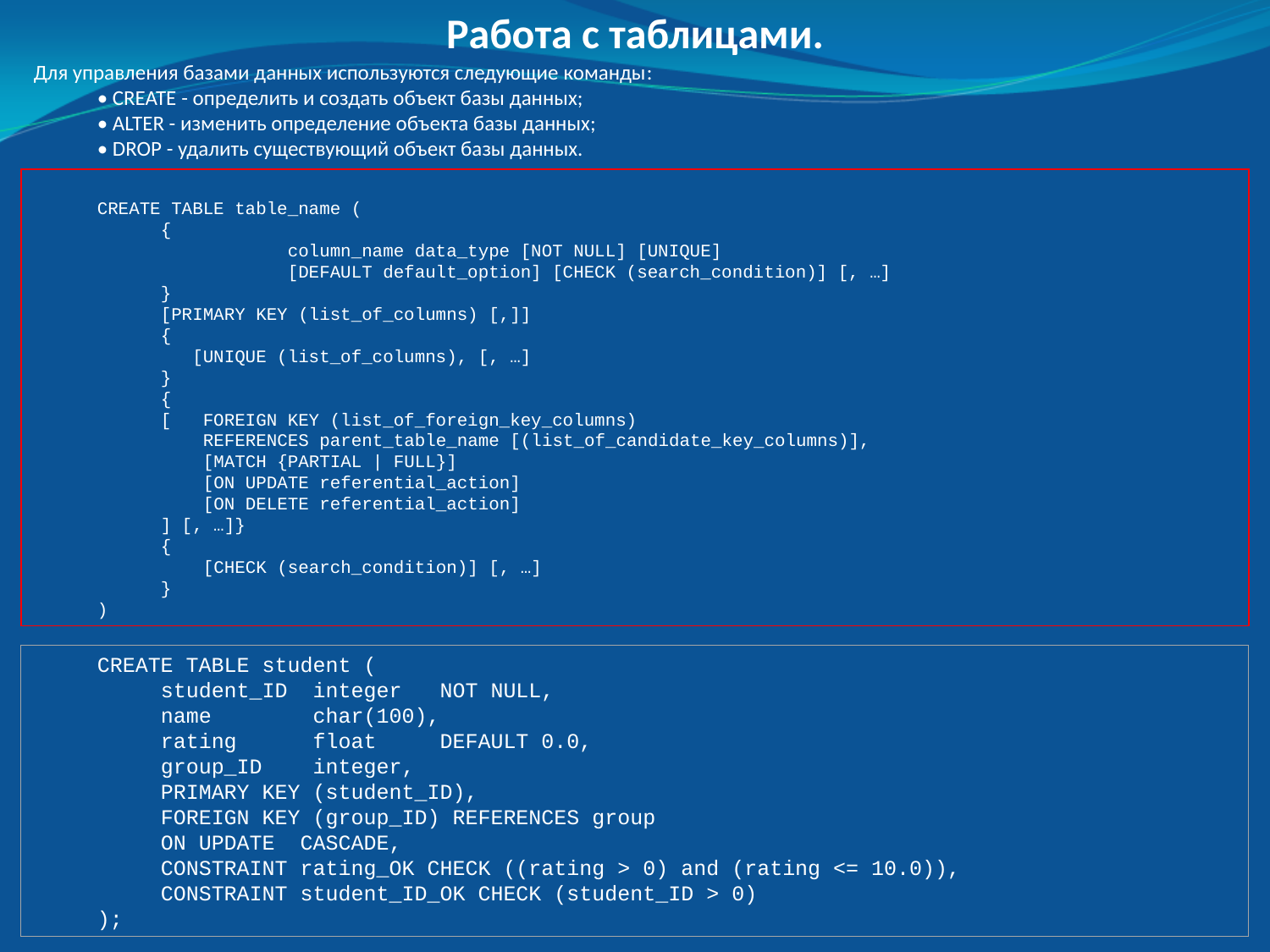

Работа с таблицами.
Для управления базами данных используются следующие команды:
• CREATE - определить и создать объект базы данных;
• ALTER - изменить определение объекта базы данных;
• DROP - удалить существующий объект базы данных.

CREATE TABLE table_name (
{
	column_name data_type [NOT NULL] [UNIQUE]
	[DEFAULT default_option] [CHECK (search_condition)] [, …]
}
[PRIMARY KEY (list_of_columns) [,]]
{
   [UNIQUE (list_of_columns), [, …]
}
{
[   FOREIGN KEY (list_of_foreign_key_columns)
    REFERENCES parent_table_name [(list_of_candidate_key_columns)],
    [MATCH {PARTIAL | FULL}]
    [ON UPDATE referential_action]
    [ON DELETE referential_action]
] [, …]}
{
    [CHECK (search_condition)] [, …]
}
)
CREATE TABLE student (
student_ID  integer   NOT NULL,
name        char(100),
rating      float     DEFAULT 0.0,
group_ID    integer,
PRIMARY KEY (student_ID),
FOREIGN KEY (group_ID) REFERENCES group
ON UPDATE  CASCADE,
CONSTRAINT rating_OK CHECK ((rating > 0) and (rating <= 10.0)),
CONSTRAINT student_ID_OK CHECK (student_ID > 0)
);